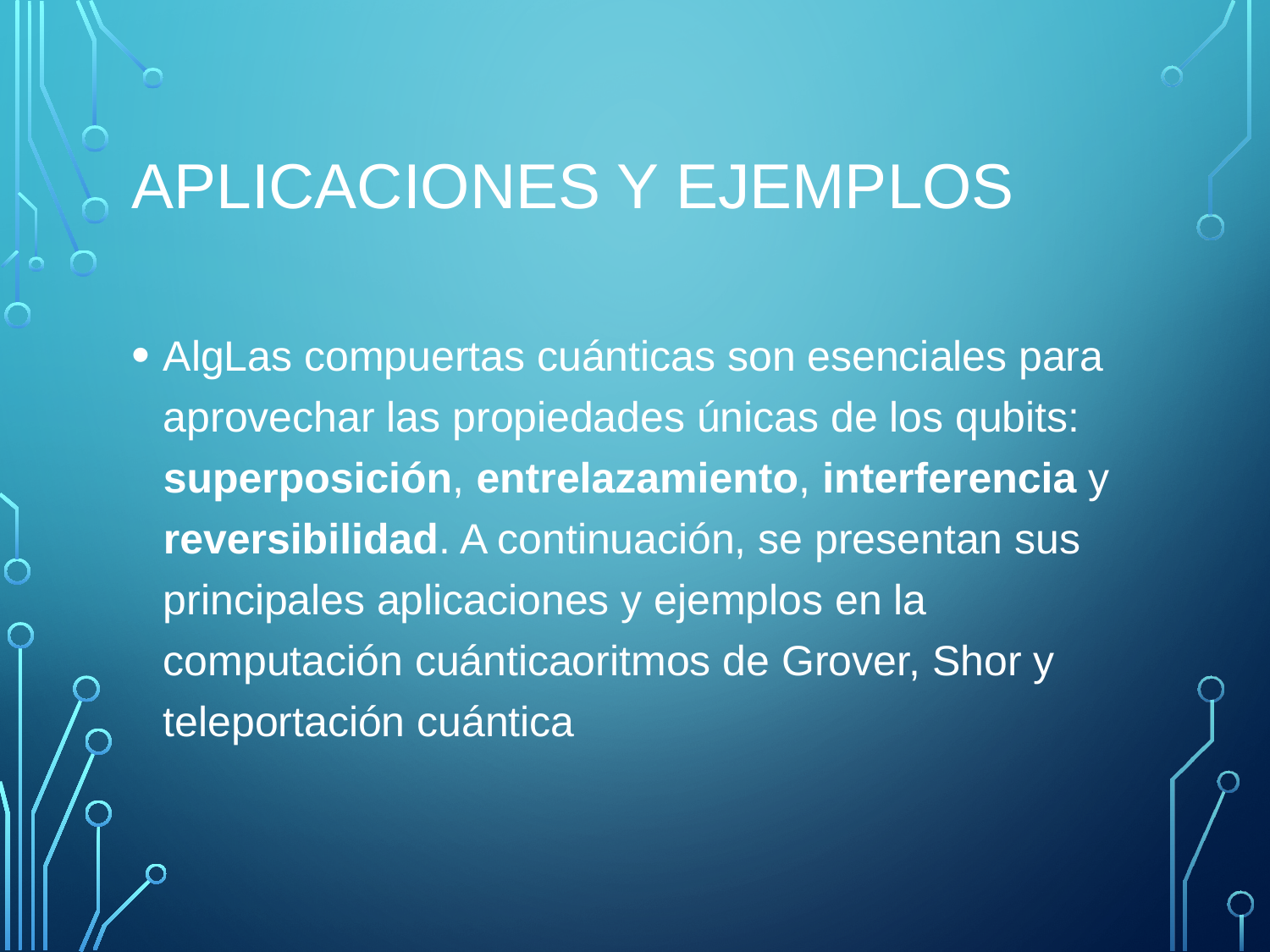

# Aplicaciones y Ejemplos
AlgLas compuertas cuánticas son esenciales para aprovechar las propiedades únicas de los qubits: superposición, entrelazamiento, interferencia y reversibilidad. A continuación, se presentan sus principales aplicaciones y ejemplos en la computación cuánticaoritmos de Grover, Shor y teleportación cuántica